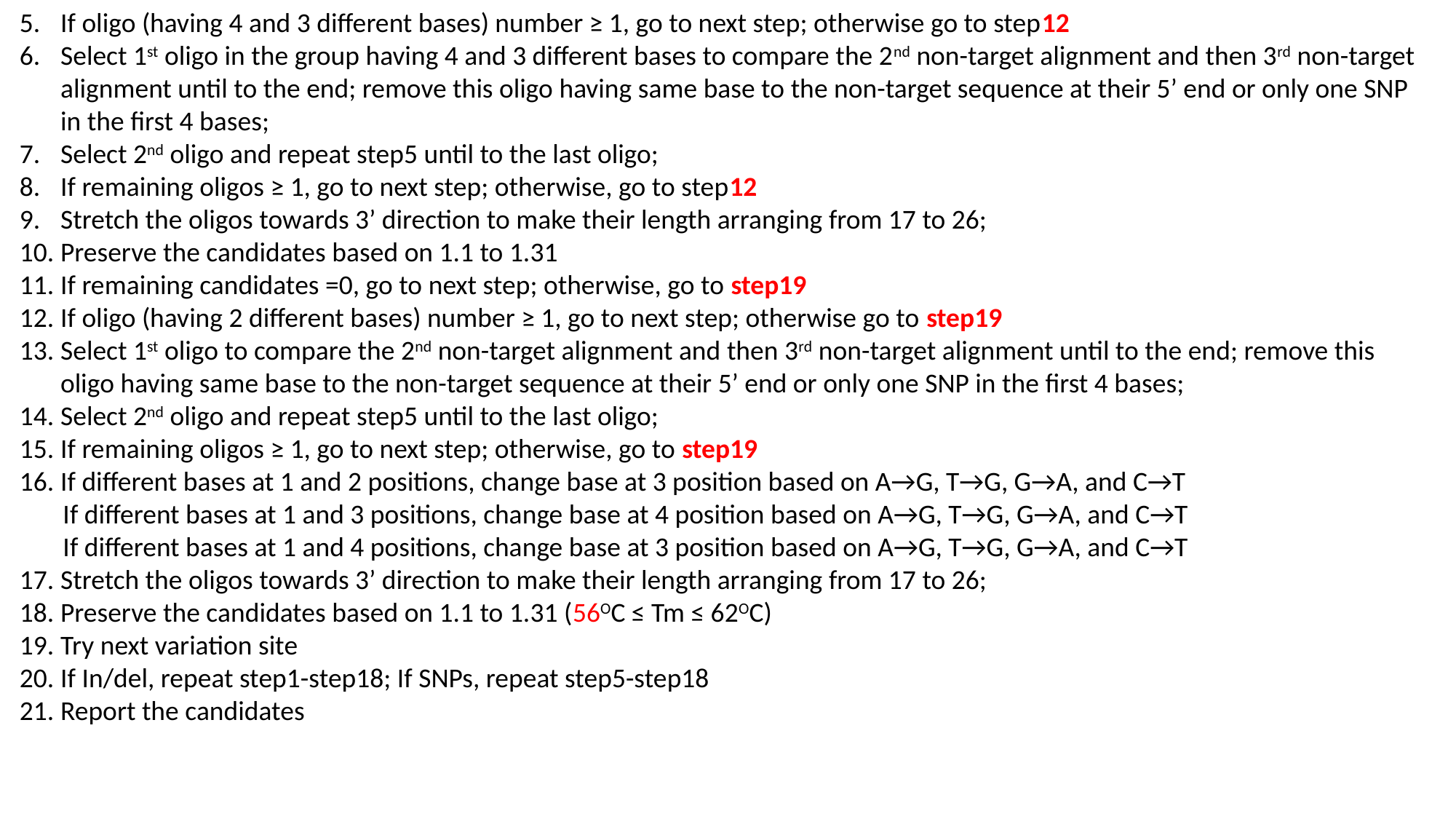

If oligo (having 4 and 3 different bases) number ≥ 1, go to next step; otherwise go to step12
Select 1st oligo in the group having 4 and 3 different bases to compare the 2nd non-target alignment and then 3rd non-target alignment until to the end; remove this oligo having same base to the non-target sequence at their 5’ end or only one SNP in the first 4 bases;
Select 2nd oligo and repeat step5 until to the last oligo;
If remaining oligos ≥ 1, go to next step; otherwise, go to step12
Stretch the oligos towards 3’ direction to make their length arranging from 17 to 26;
Preserve the candidates based on 1.1 to 1.31
If remaining candidates =0, go to next step; otherwise, go to step19
If oligo (having 2 different bases) number ≥ 1, go to next step; otherwise go to step19
Select 1st oligo to compare the 2nd non-target alignment and then 3rd non-target alignment until to the end; remove this oligo having same base to the non-target sequence at their 5’ end or only one SNP in the first 4 bases;
Select 2nd oligo and repeat step5 until to the last oligo;
If remaining oligos ≥ 1, go to next step; otherwise, go to step19
If different bases at 1 and 2 positions, change base at 3 position based on A→G, T→G, G→A, and C→T
       If different bases at 1 and 3 positions, change base at 4 position based on A→G, T→G, G→A, and C→T
       If different bases at 1 and 4 positions, change base at 3 position based on A→G, T→G, G→A, and C→T
Stretch the oligos towards 3’ direction to make their length arranging from 17 to 26;
Preserve the candidates based on 1.1 to 1.31 (56OC ≤ Tm ≤ 62OC)
Try next variation site
If In/del, repeat step1-step18; If SNPs, repeat step5-step18
Report the candidates